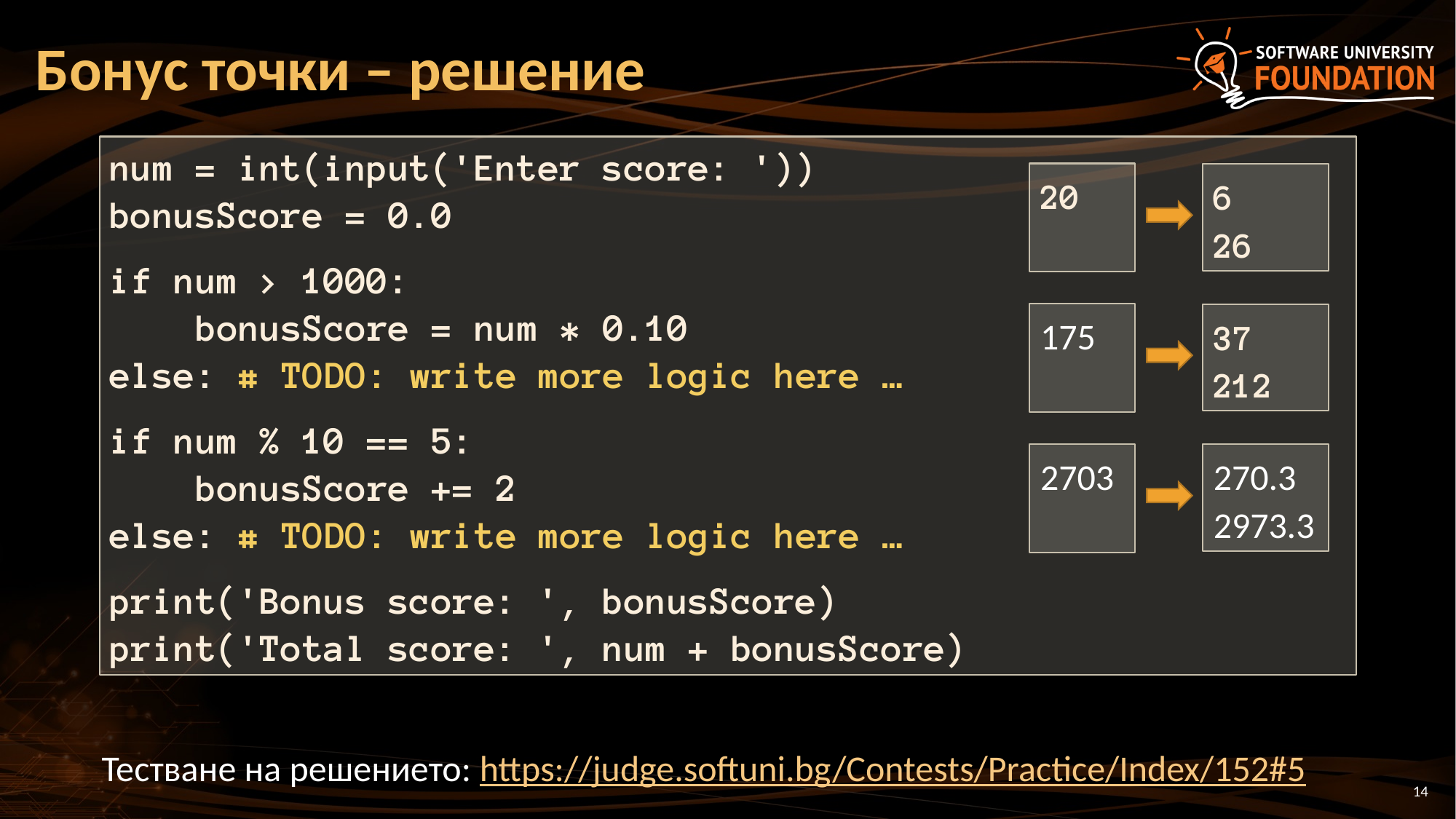

# Бонус точки – решение
num = int(input('Enter score: '))
bonusScore = 0.0
if num > 1000:
    bonusScore = num * 0.10
else: # TODO: write more logic here …
if num % 10 == 5:
    bonusScore += 2
else: # TODO: write more logic here …
print('Bonus score: ', bonusScore)
print('Total score: ', num + bonusScore)
20
6
26

175
37
212

2703
270.3 2973.3

Тестване на решението: https://judge.softuni.bg/Contests/Practice/Index/152#5
14